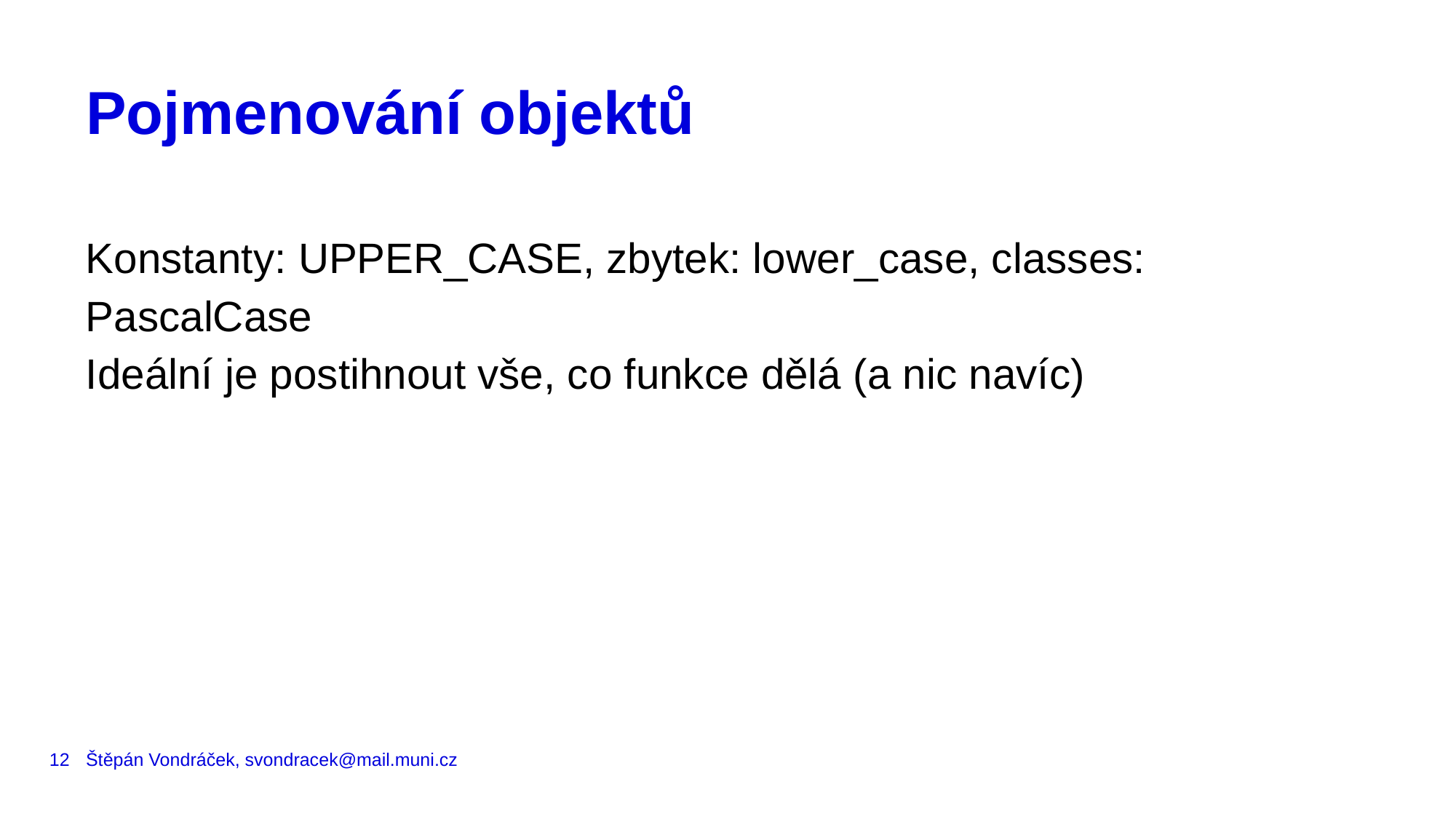

# Pojmenování objektů
Konstanty: UPPER_CASE, zbytek: lower_case, classes: PascalCase
Ideální je postihnout vše, co funkce dělá (a nic navíc)
12
Štěpán Vondráček, svondracek@mail.muni.cz